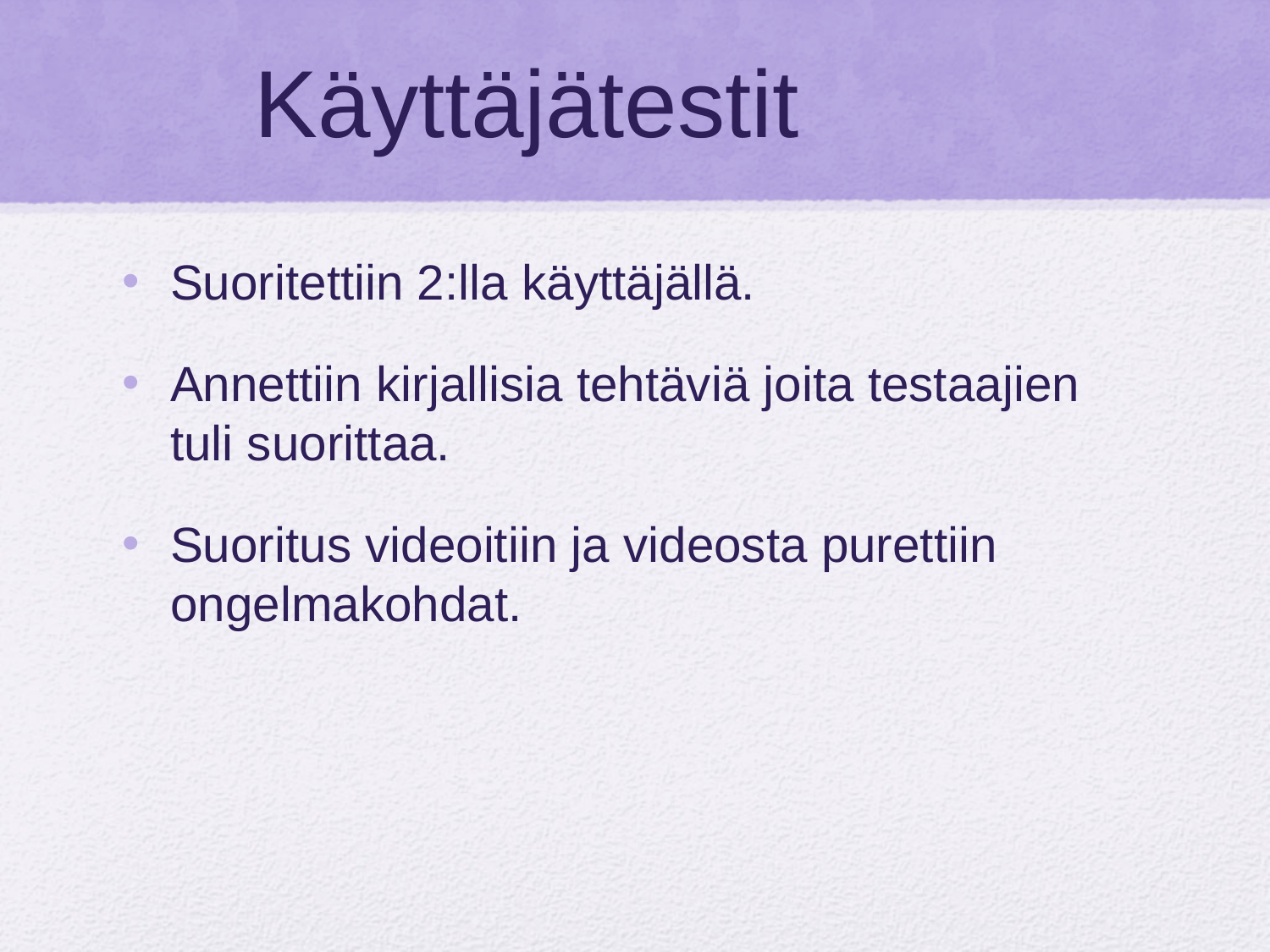

# Käyttäjätestit
Suoritettiin 2:lla käyttäjällä.
Annettiin kirjallisia tehtäviä joita testaajien tuli suorittaa.
Suoritus videoitiin ja videosta purettiin ongelmakohdat.